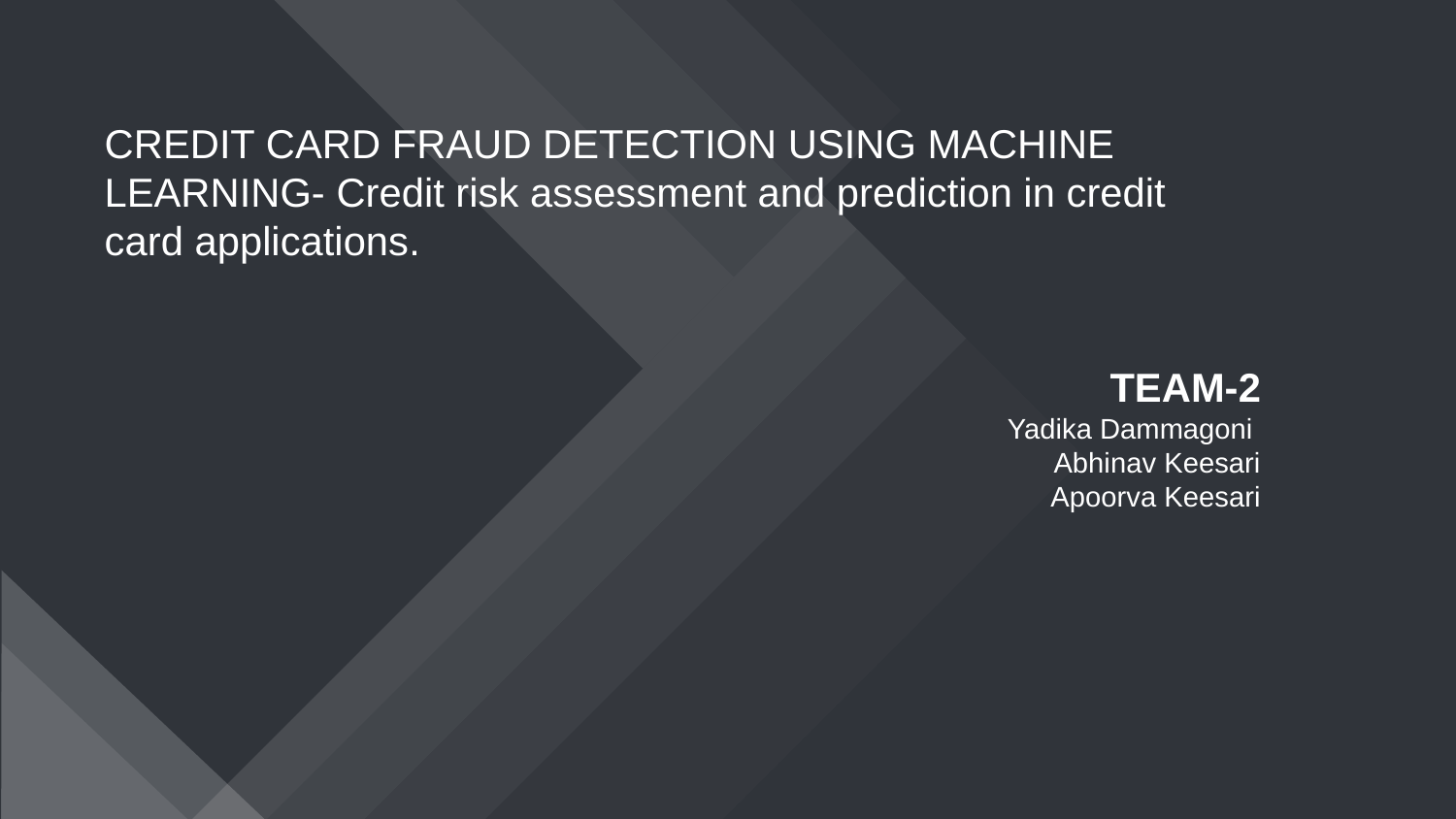

CREDIT CARD FRAUD DETECTION USING MACHINE LEARNING- Credit risk assessment and prediction in credit card applications.
TEAM-2
Yadika Dammagoni
Abhinav Keesari
Apoorva Keesari